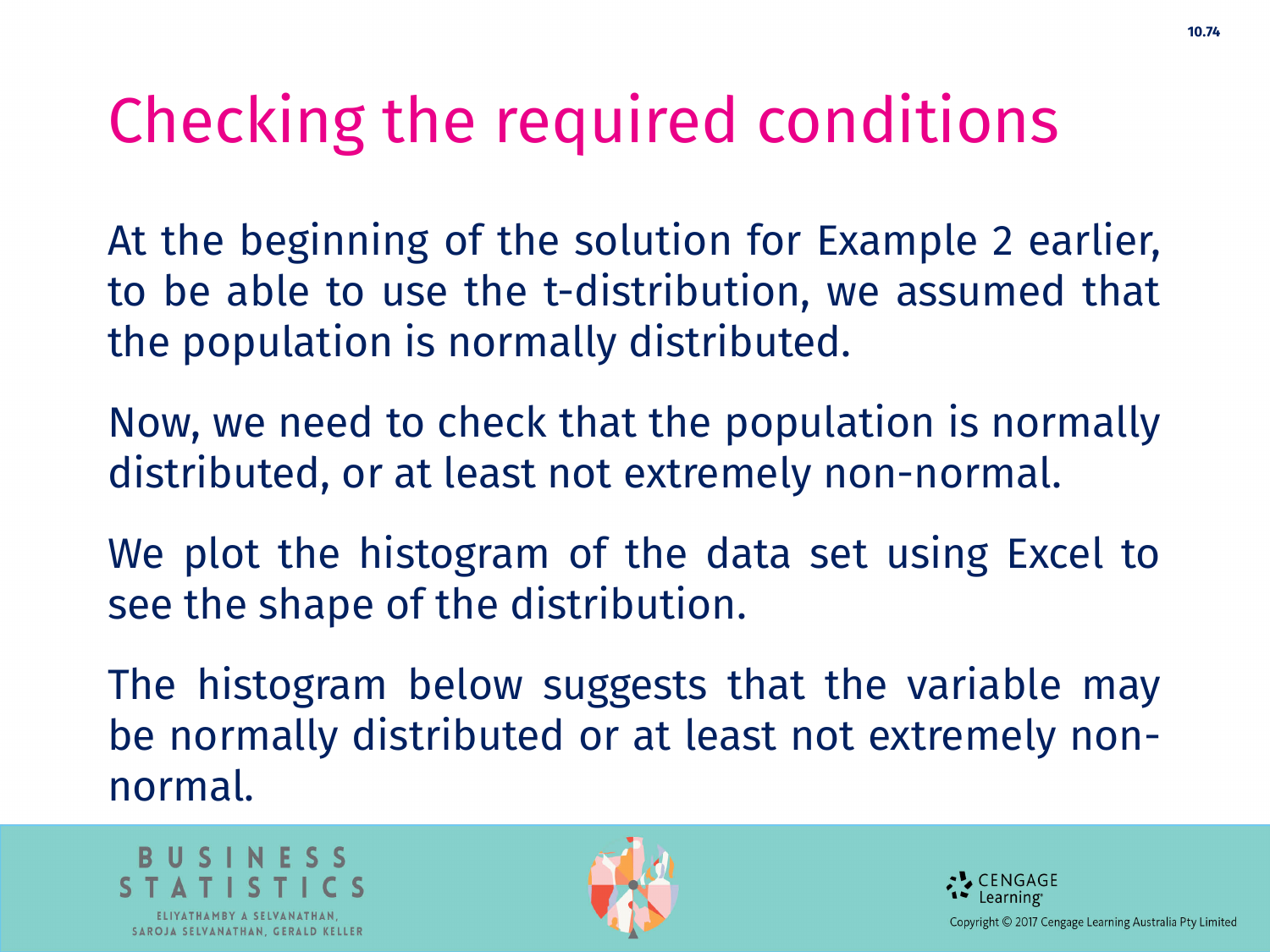

10.74
# Checking the required conditions
At the beginning of the solution for Example 2 earlier, to be able to use the t-distribution, we assumed that the population is normally distributed.
Now, we need to check that the population is normally distributed, or at least not extremely non-normal.
We plot the histogram of the data set using Excel to see the shape of the distribution.
The histogram below suggests that the variable may be normally distributed or at least not extremely non-normal.